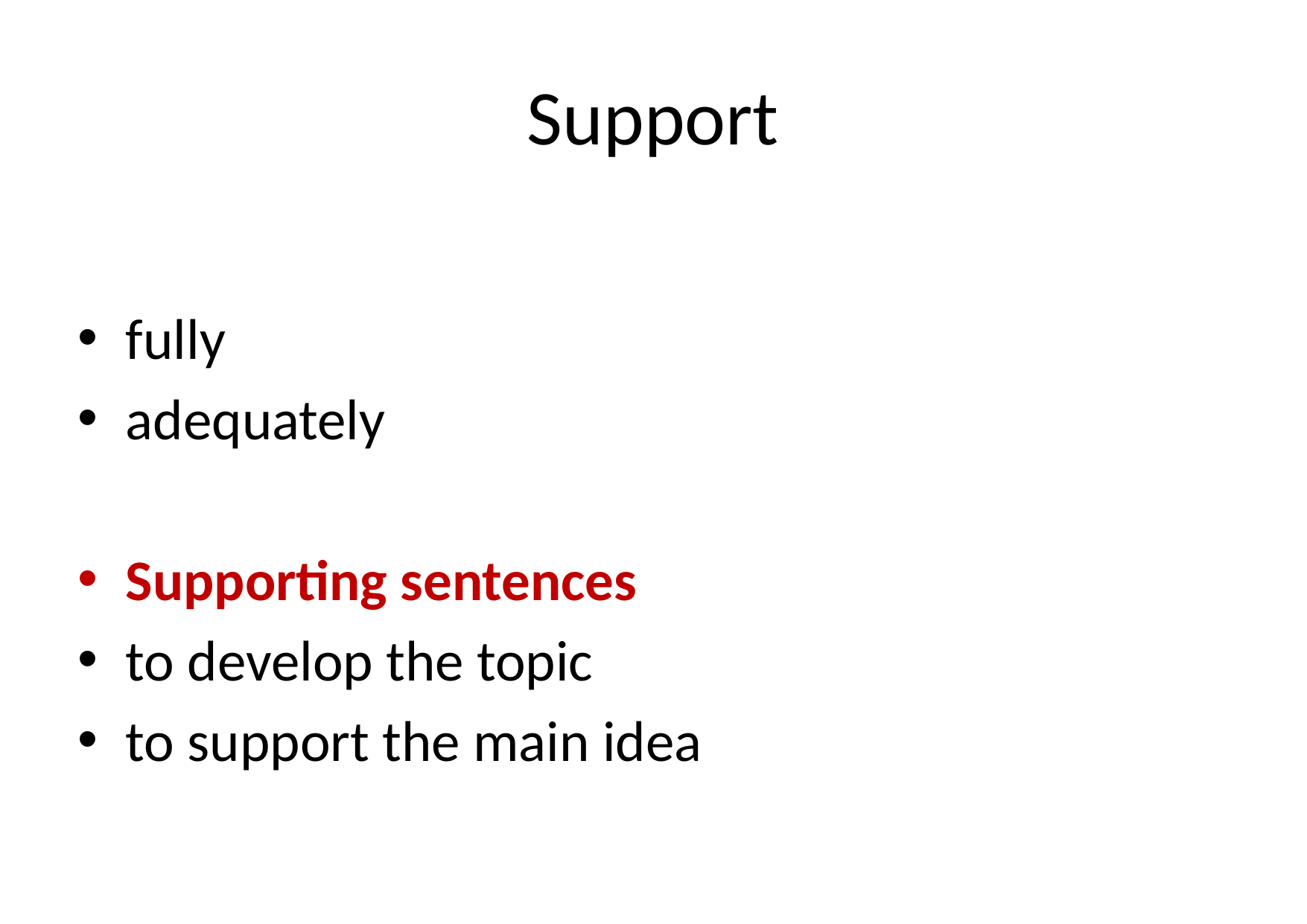

# Support

fully
adequately

Supporting sentences
to develop the topic
to support the main idea